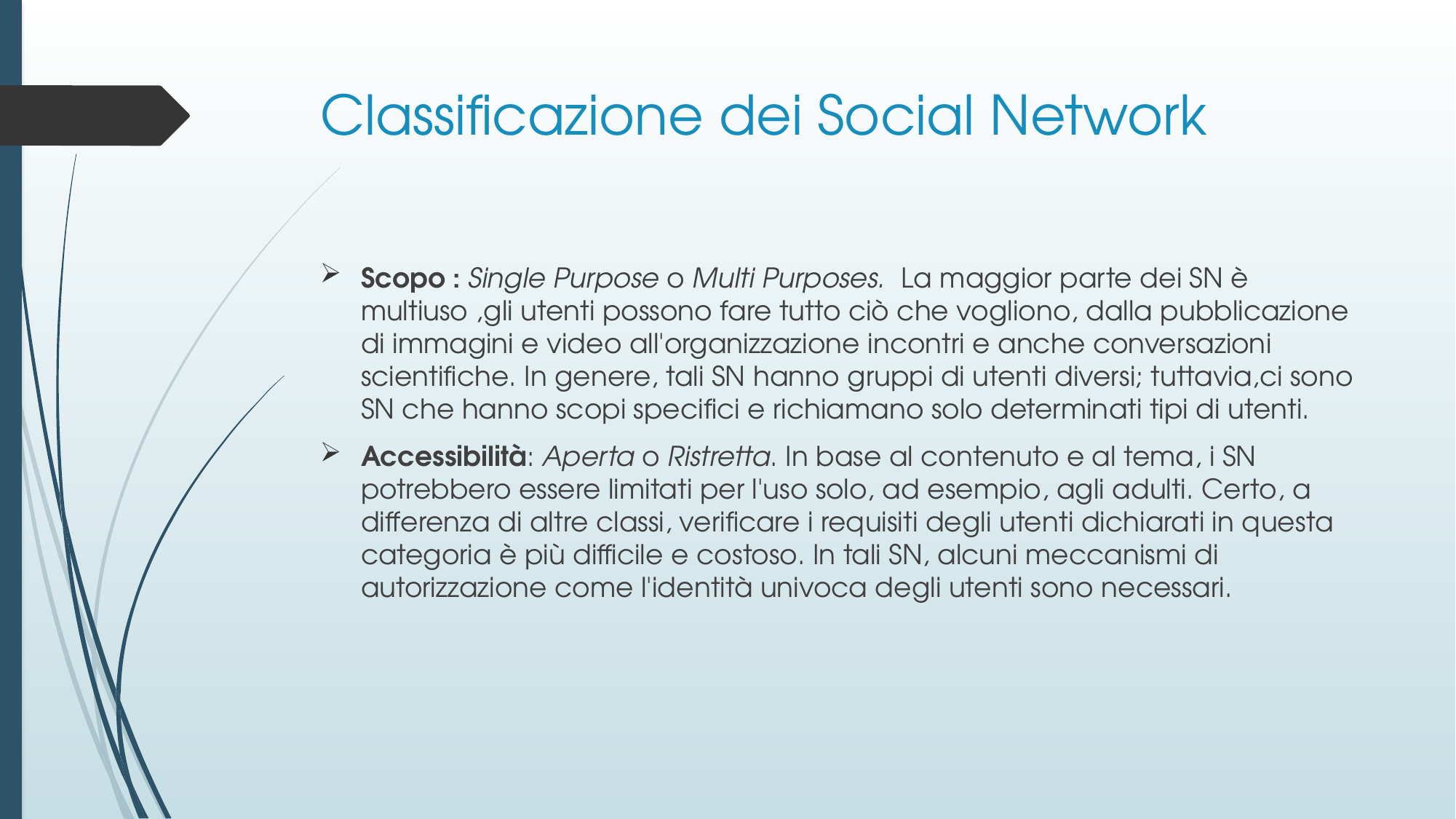

# Classificazione dei Social Network
Scopo : Single Purpose o Multi Purposes.  La maggior parte dei SN è multiuso ,gli utenti possono fare tutto ciò che vogliono, dalla pubblicazione di immagini e video all'organizzazione incontri e anche conversazioni scientifiche. In genere, tali SN hanno gruppi di utenti diversi; tuttavia,ci sono SN che hanno scopi specifici e richiamano solo determinati tipi di utenti.
Accessibilità: Aperta o Ristretta. In base al contenuto e al tema, i SN potrebbero essere limitati per l'uso solo, ad esempio, agli adulti. Certo, a differenza di altre classi, verificare i requisiti degli utenti dichiarati in questa categoria è più difficile e costoso. In tali SN, alcuni meccanismi di autorizzazione come l'identità univoca degli utenti sono necessari.